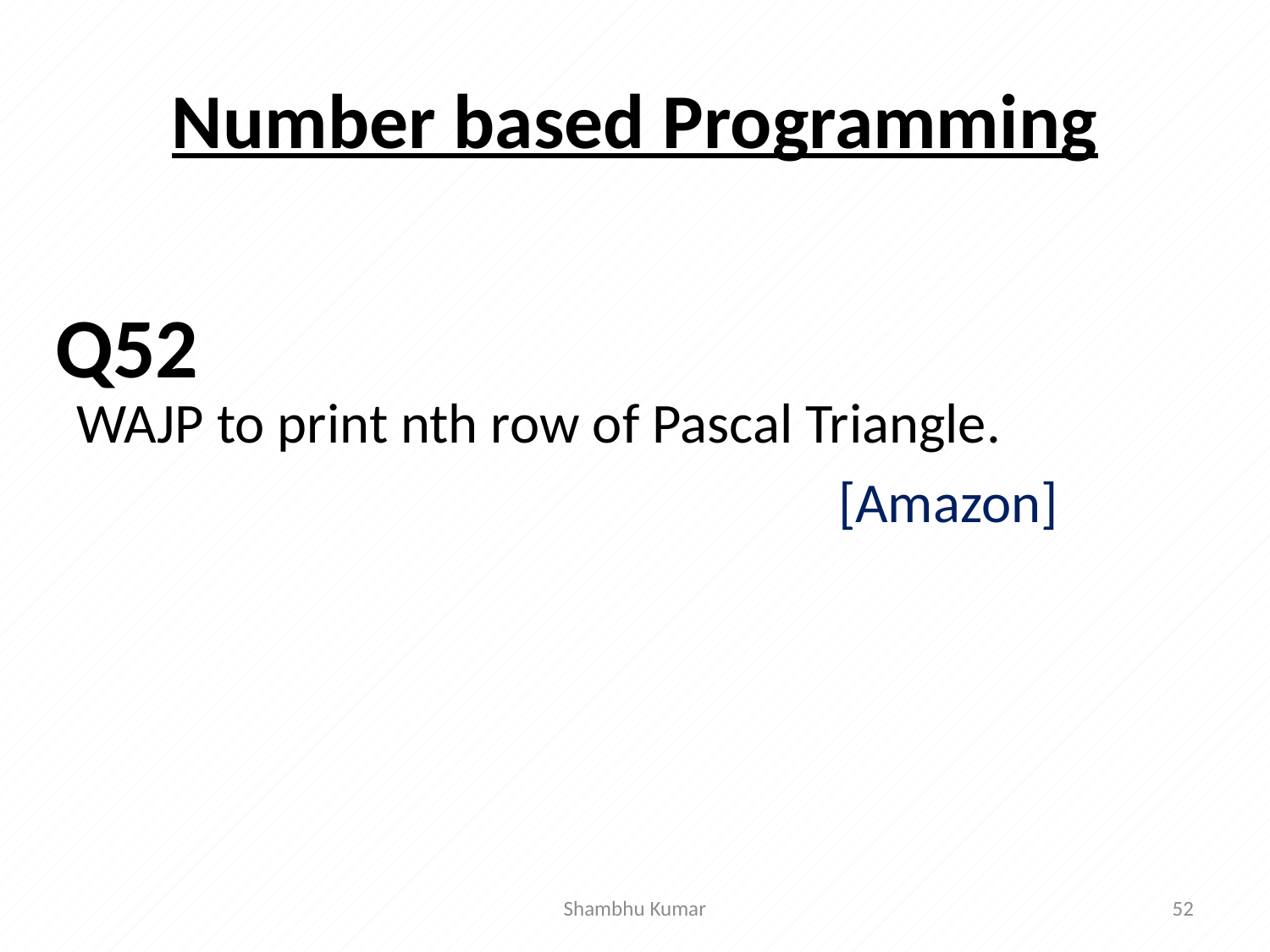

# Number based Programming

WAJP to print nth row of Pascal Triangle.
						[Amazon]
Q52
Shambhu Kumar
52